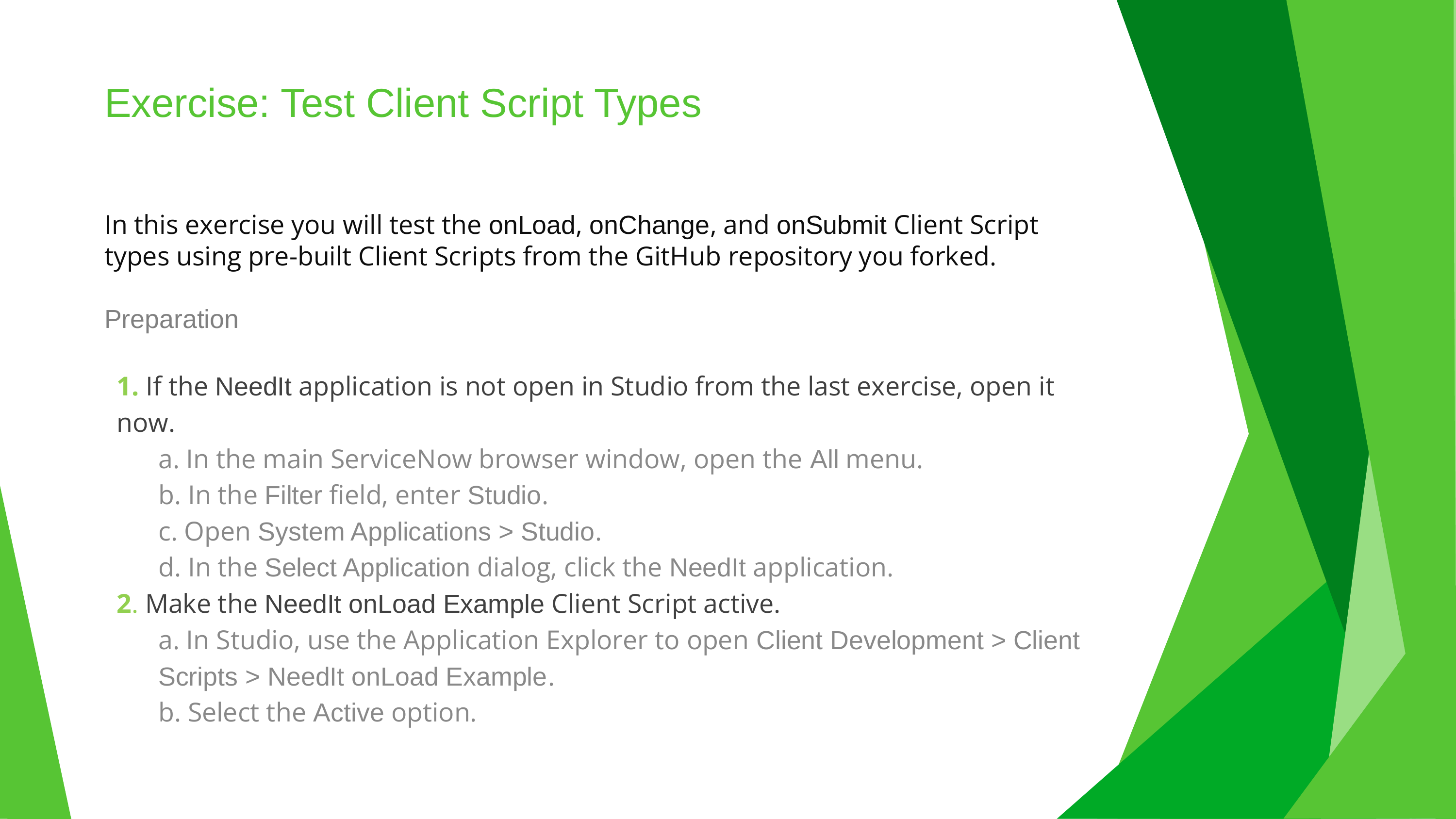

Exercise: Test Client Script Types
In this exercise you will test the onLoad, onChange, and onSubmit Client Script types using pre-built Client Scripts from the GitHub repository you forked.

Preparation

1. If the NeedIt application is not open in Studio from the last exercise, open it now.
a. In the main ServiceNow browser window, open the All menu.
b. In the Filter field, enter Studio.
c. Open System Applications > Studio.
d. In the Select Application dialog, click the NeedIt application.
2. Make the NeedIt onLoad Example Client Script active.
a. In Studio, use the Application Explorer to open Client Development > Client Scripts > NeedIt onLoad Example.
b. Select the Active option.